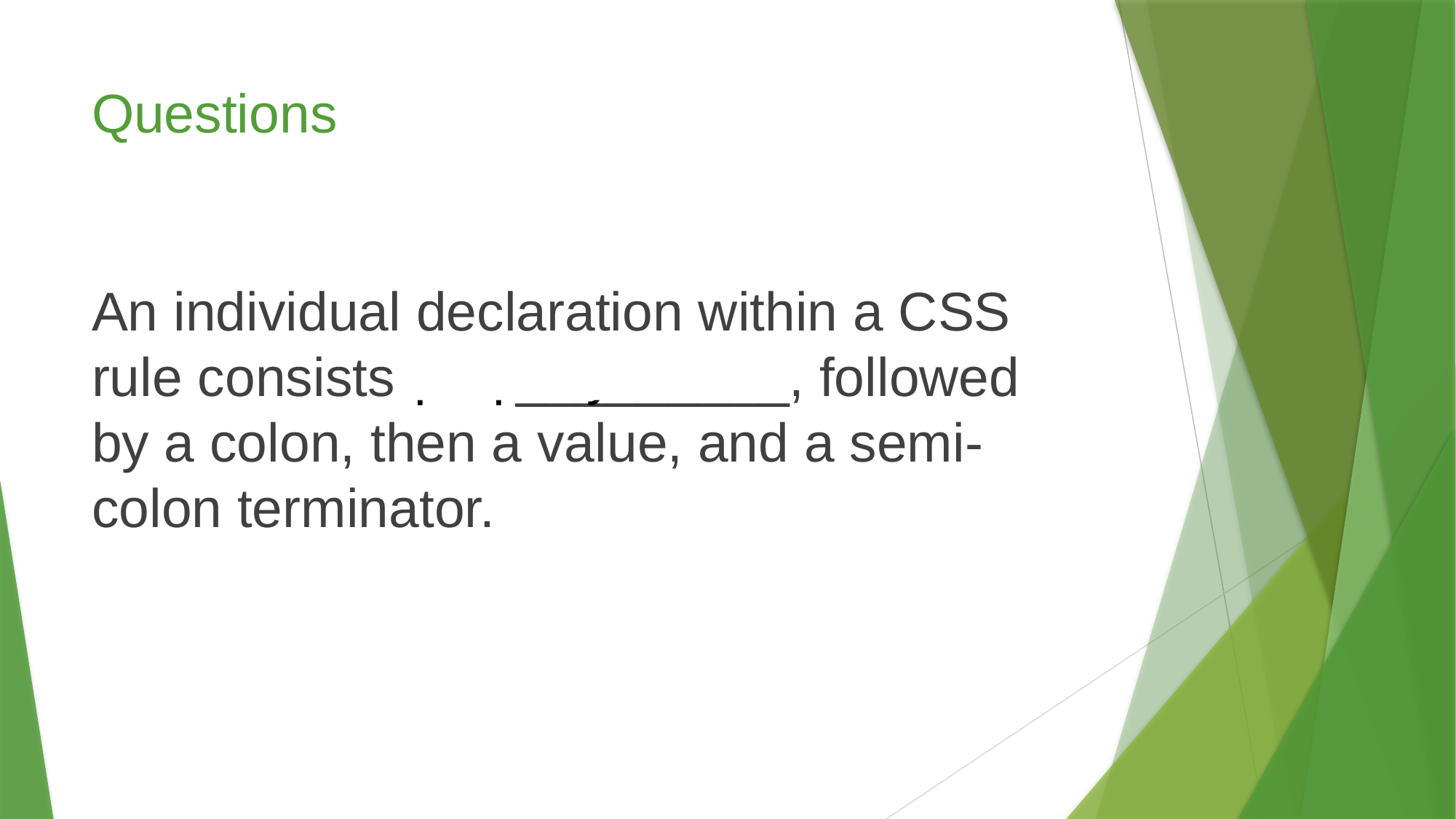

# Questions
An individual declaration within a CSS rule consists of a _________, followed by a colon, then a value, and a semi-colon terminator.
property